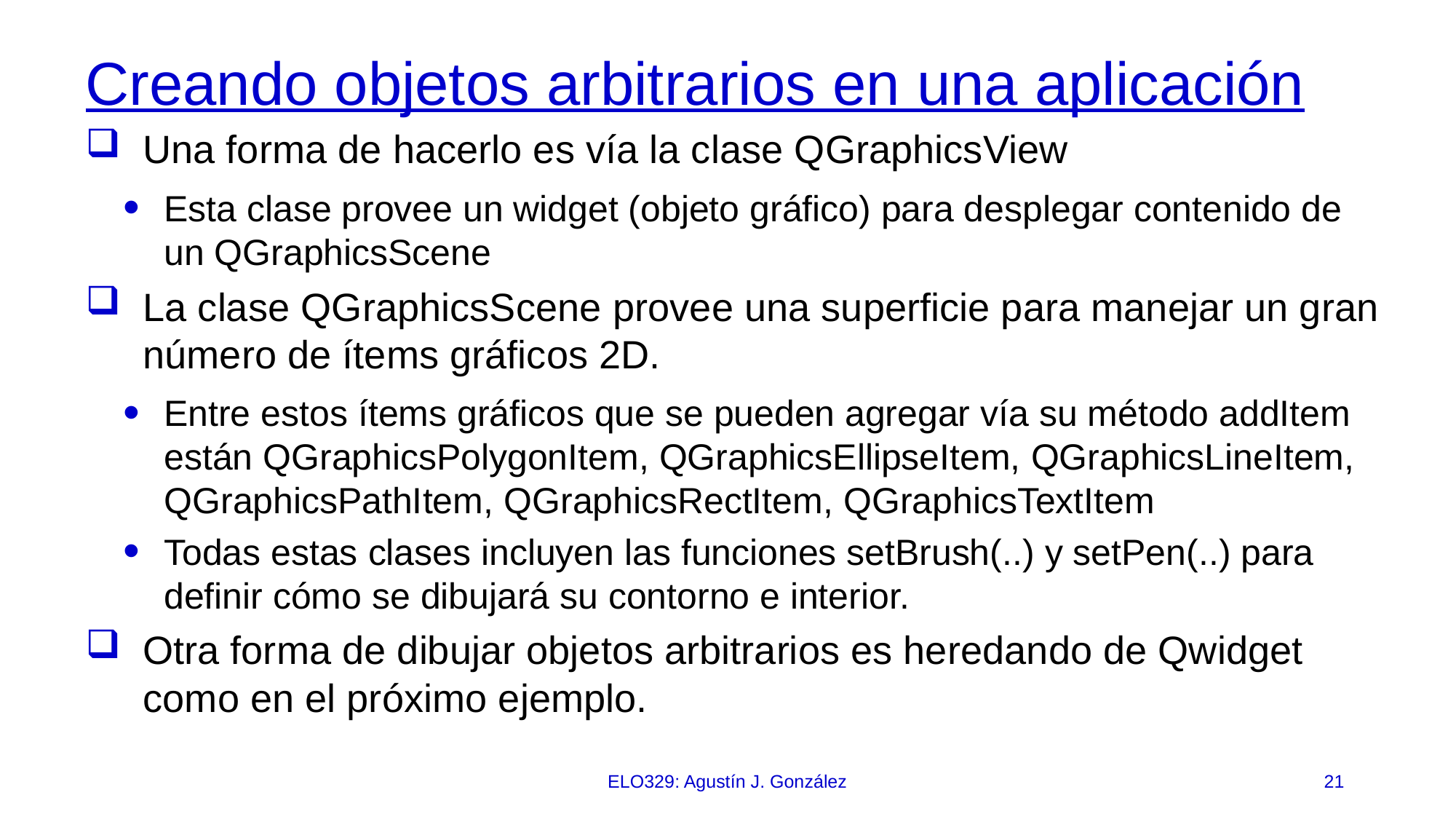

# Creando objetos arbitrarios en una aplicación
Una forma de hacerlo es vía la clase QGraphicsView
Esta clase provee un widget (objeto gráfico) para desplegar contenido de un QGraphicsScene
La clase QGraphicsScene provee una superficie para manejar un gran número de ítems gráficos 2D.
Entre estos ítems gráficos que se pueden agregar vía su método addItem están QGraphicsPolygonItem, QGraphicsEllipseItem, QGraphicsLineItem, QGraphicsPathItem, QGraphicsRectItem, QGraphicsTextItem
Todas estas clases incluyen las funciones setBrush(..) y setPen(..) para definir cómo se dibujará su contorno e interior.
Otra forma de dibujar objetos arbitrarios es heredando de Qwidget como en el próximo ejemplo.
ELO329: Agustín J. González
21